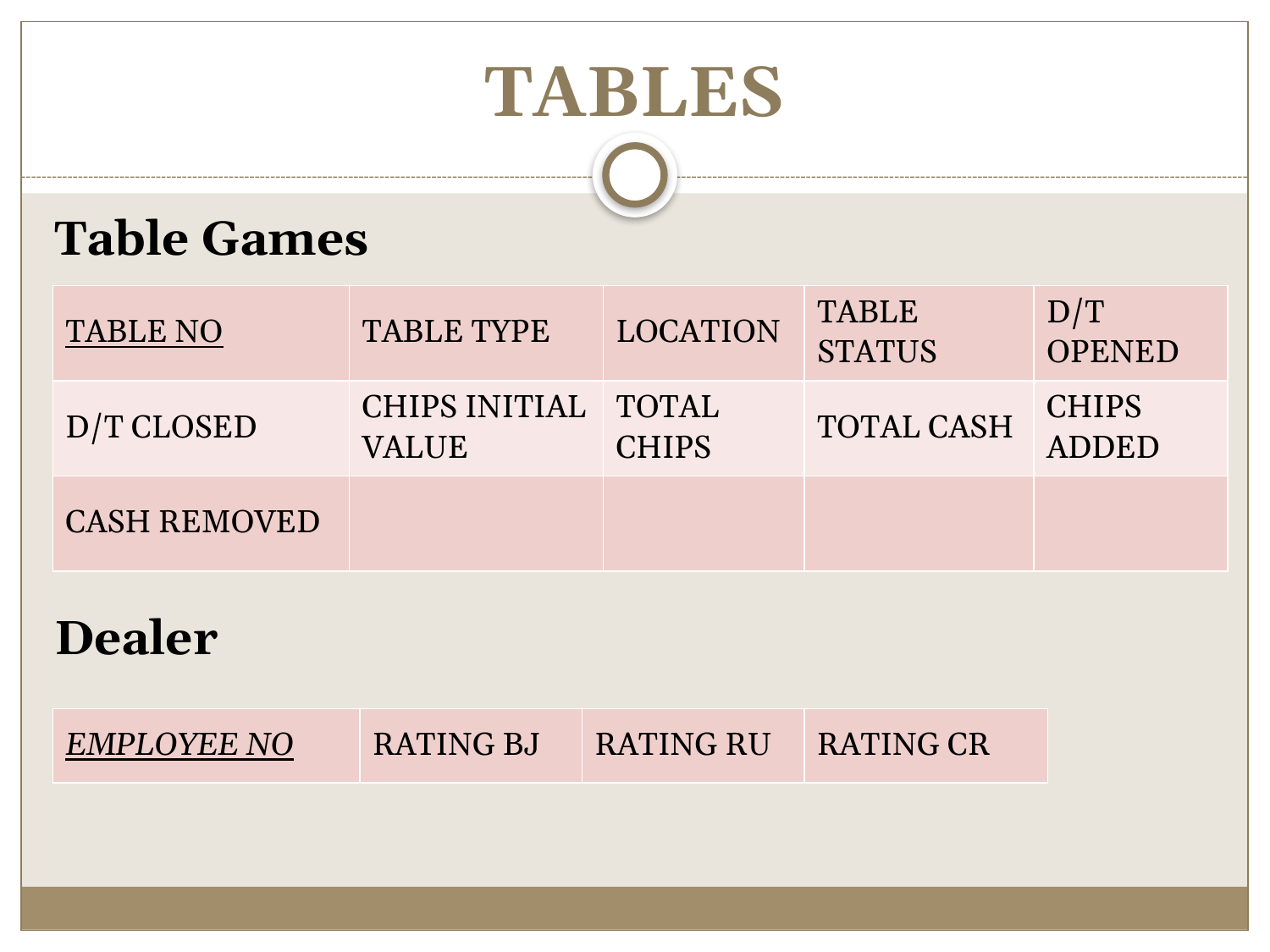

# TABLES
Table Games

Dealer
| TABLE NO | TABLE TYPE | LOCATION | TABLE STATUS | D/T OPENED |
| --- | --- | --- | --- | --- |
| D/T CLOSED | CHIPS INITIAL VALUE | TOTAL CHIPS | TOTAL CASH | CHIPS ADDED |
| CASH REMOVED |  |  |  |  |
| EMPLOYEE NO | RATING BJ | RATING RU | RATING CR |
| --- | --- | --- | --- |